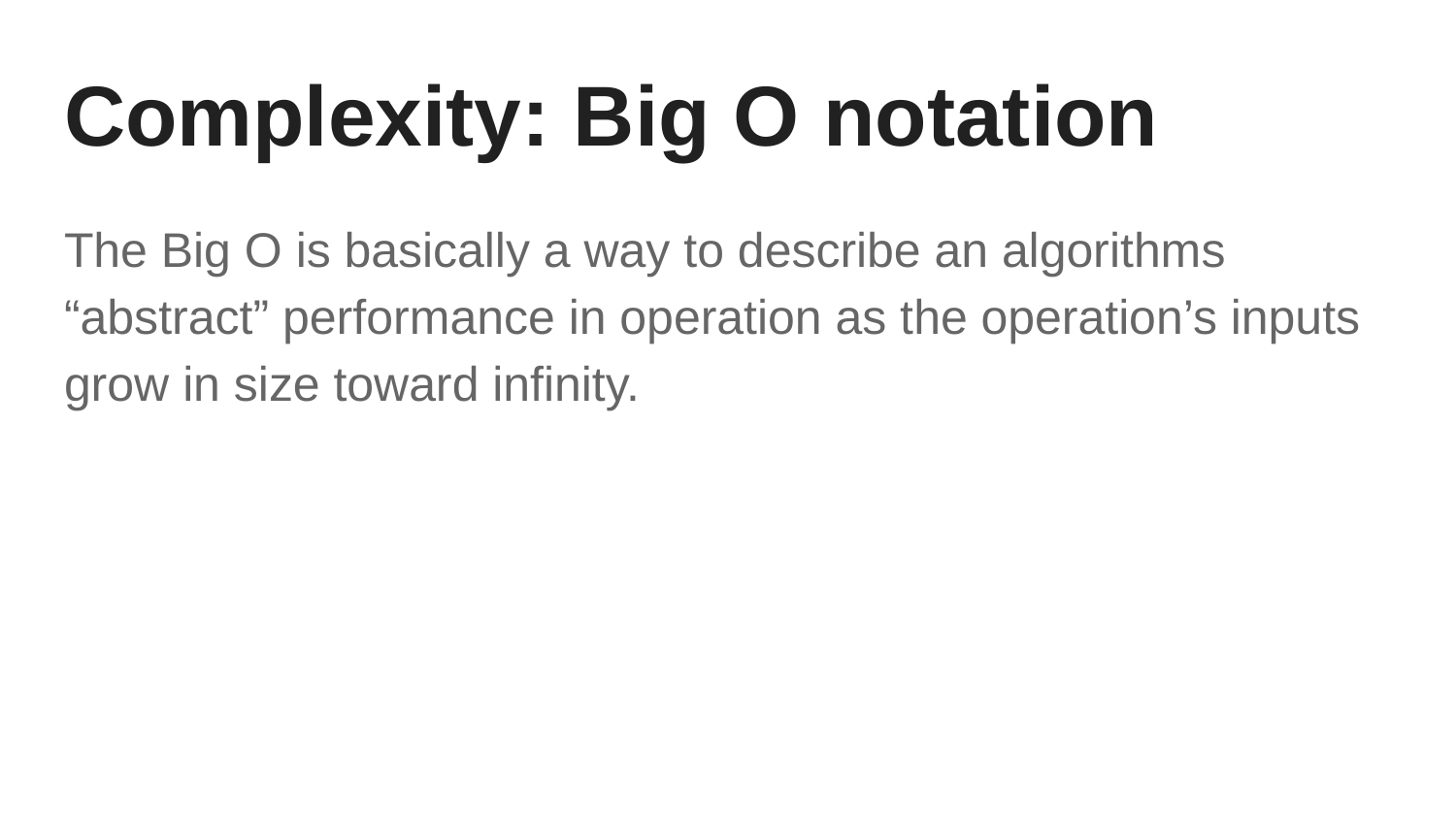

# Complexity: Big O notation
The Big O is basically a way to describe an algorithms “abstract” performance in operation as the operation’s inputs grow in size toward infinity.